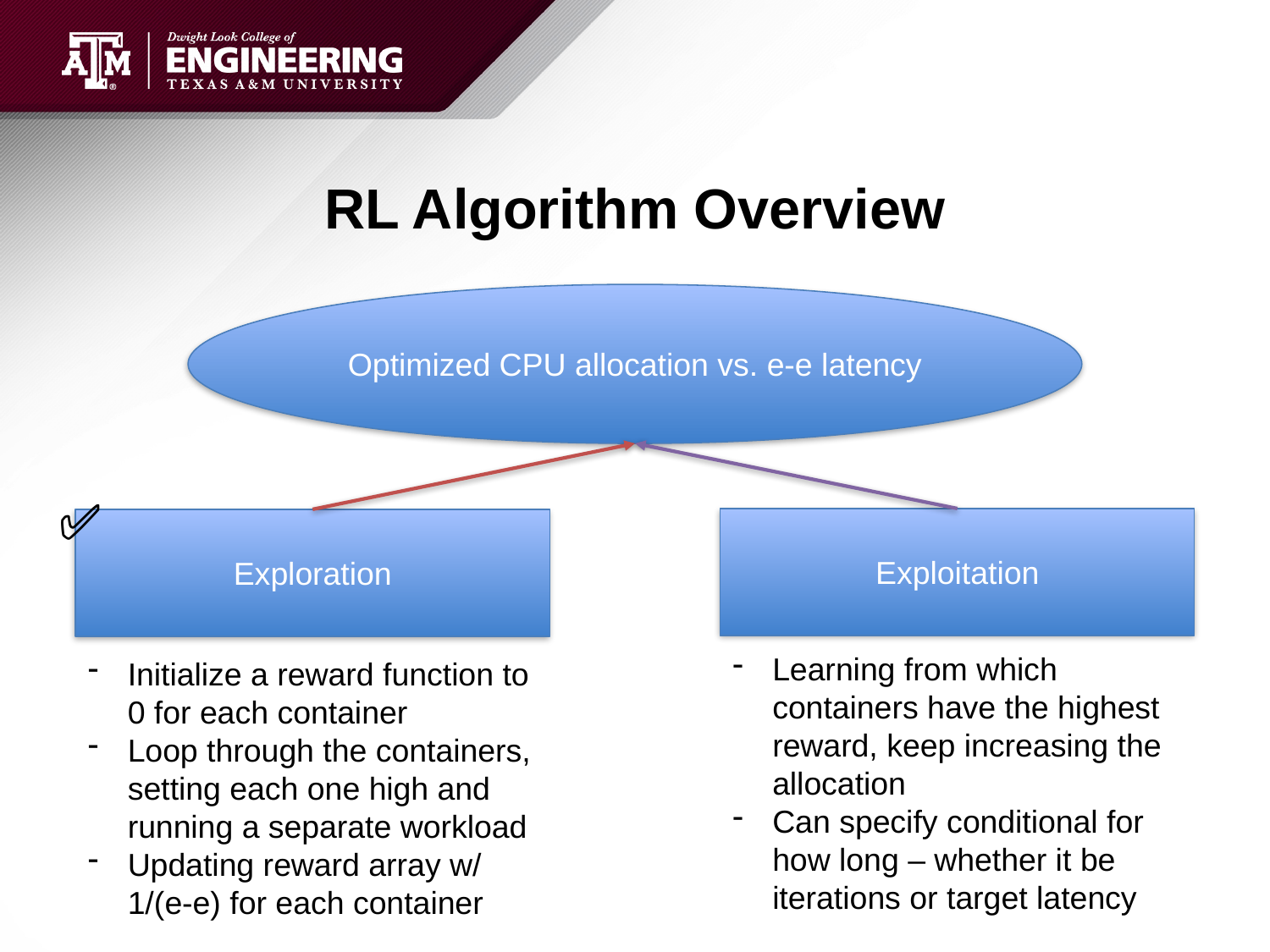

# RL Algorithm Overview
Optimized CPU allocation vs. e-e latency
✅
Exploitation
Exploration
Learning from which containers have the highest reward, keep increasing the allocation
Can specify conditional for how long – whether it be iterations or target latency
Initialize a reward function to 0 for each container
Loop through the containers, setting each one high and running a separate workload
Updating reward array w/ 1/(e-e) for each container